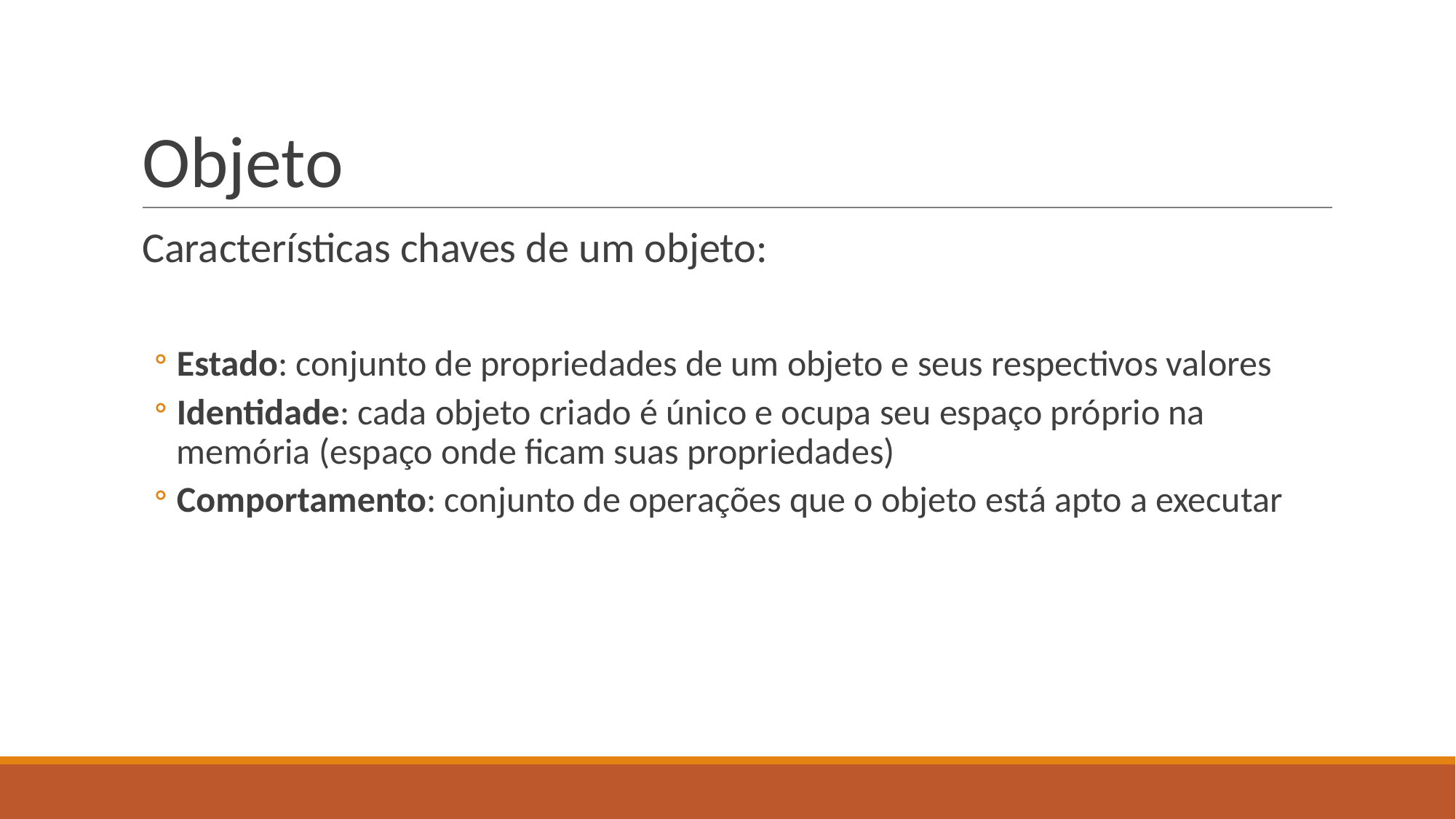

# Objeto
Características chaves de um objeto:

Estado: conjunto de propriedades de um objeto e seus respectivos valores
Identidade: cada objeto criado é único e ocupa seu espaço próprio na memória (espaço onde ficam suas propriedades)
Comportamento: conjunto de operações que o objeto está apto a executar